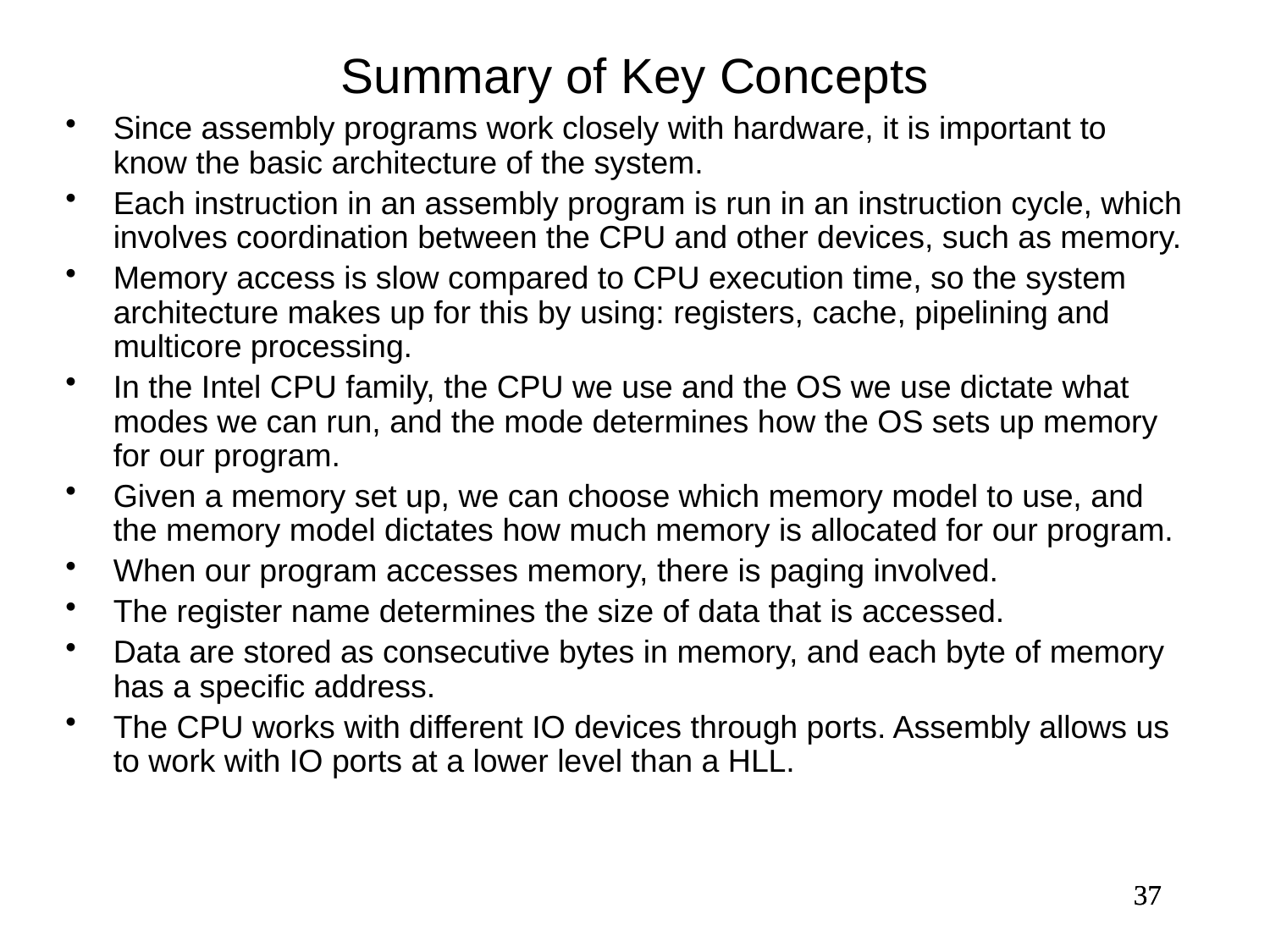

Summary of Key Concepts
Since assembly programs work closely with hardware, it is important to know the basic architecture of the system.
Each instruction in an assembly program is run in an instruction cycle, which involves coordination between the CPU and other devices, such as memory.
Memory access is slow compared to CPU execution time, so the system architecture makes up for this by using: registers, cache, pipelining and multicore processing.
In the Intel CPU family, the CPU we use and the OS we use dictate what modes we can run, and the mode determines how the OS sets up memory for our program.
Given a memory set up, we can choose which memory model to use, and the memory model dictates how much memory is allocated for our program.
When our program accesses memory, there is paging involved.
The register name determines the size of data that is accessed.
Data are stored as consecutive bytes in memory, and each byte of memory has a specific address.
The CPU works with different IO devices through ports. Assembly allows us to work with IO ports at a lower level than a HLL.
37
37